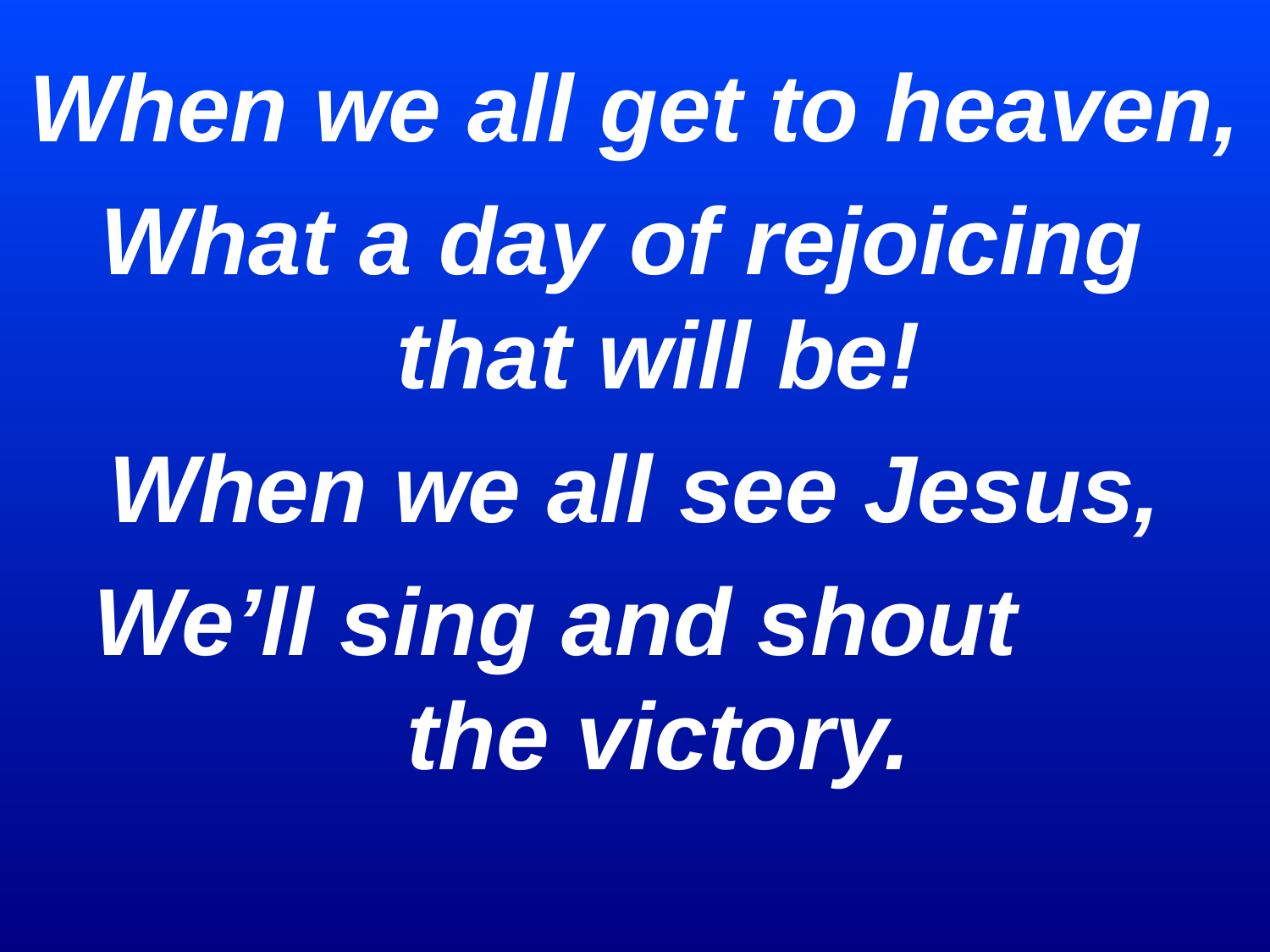

When we all get to heaven,
What a day of rejoicing  that will be!
When we all see Jesus,
We’ll sing and shout       the victory.